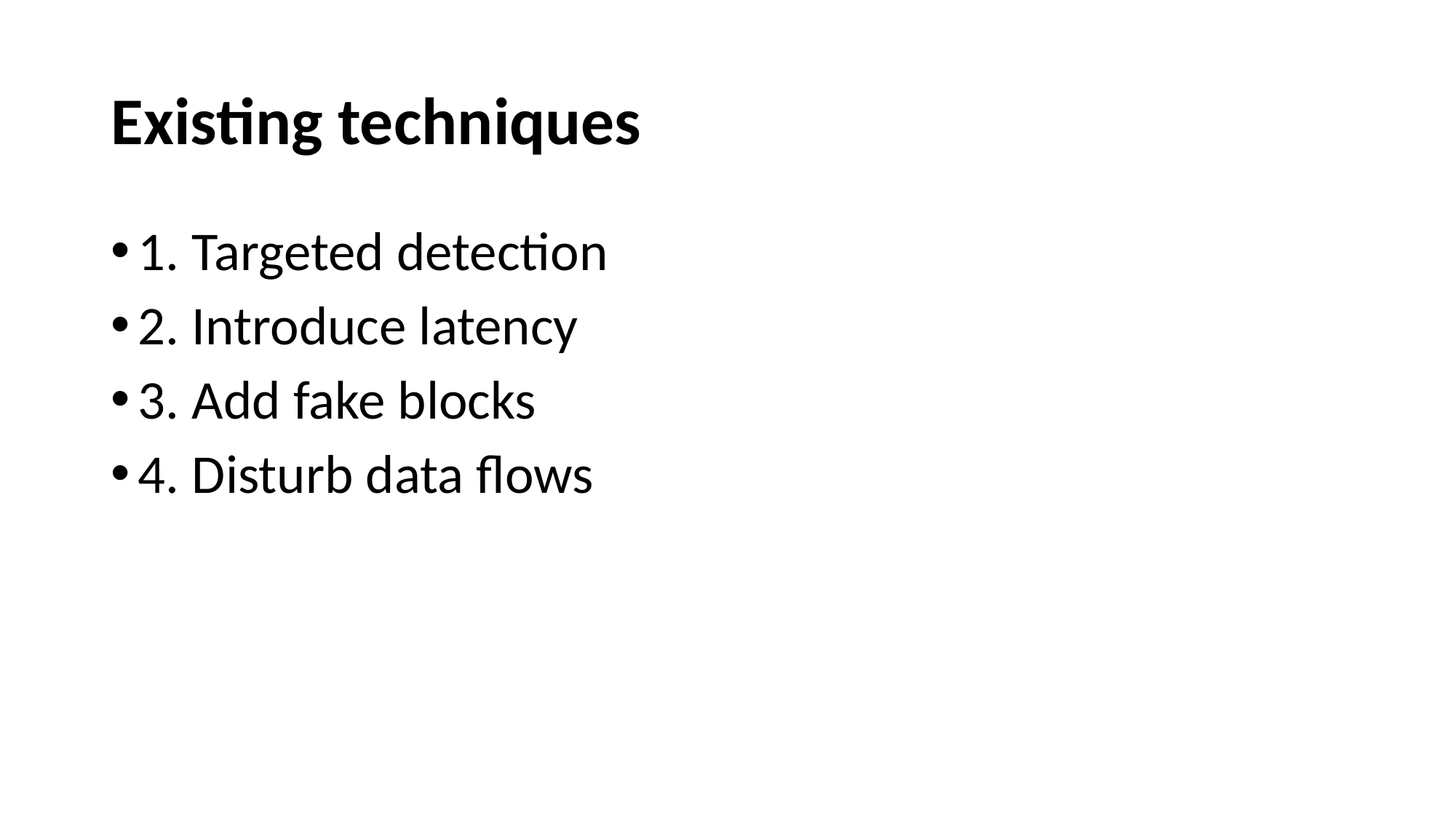

# Existing techniques
1. Targeted detection
2. Introduce latency
3. Add fake blocks
4. Disturb data flows